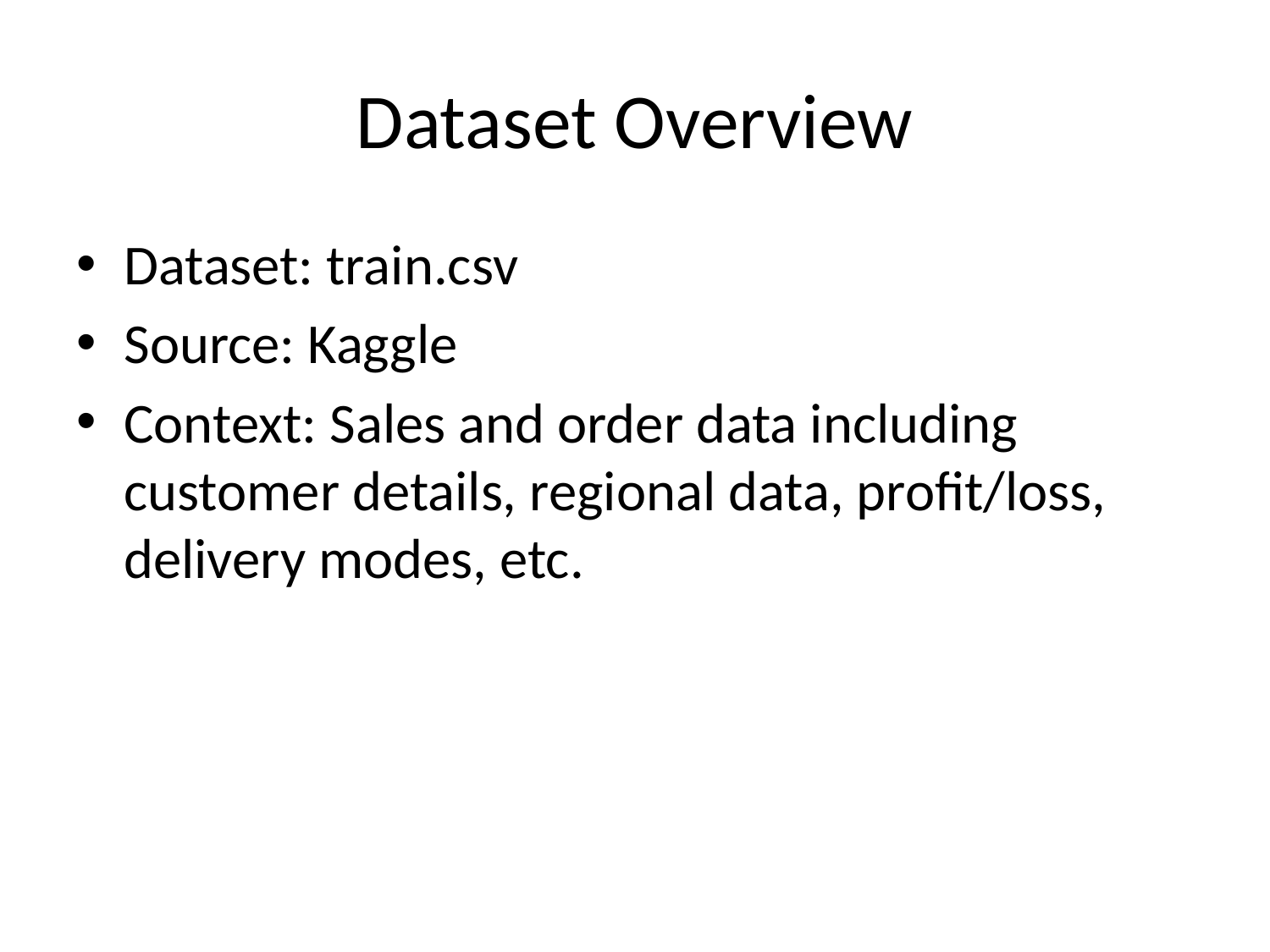

# Dataset Overview
Dataset: train.csv
Source: Kaggle
Context: Sales and order data including customer details, regional data, profit/loss, delivery modes, etc.